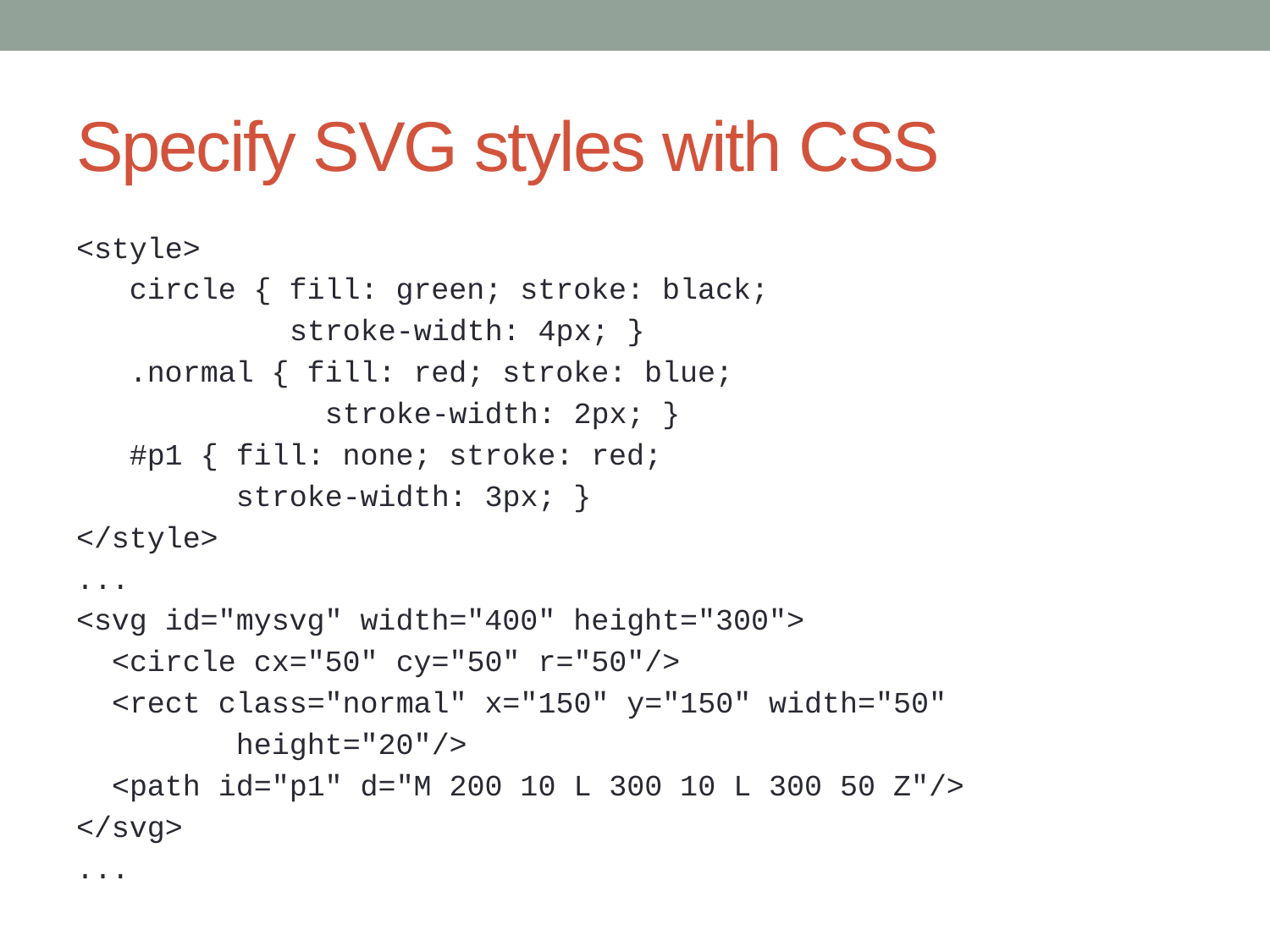

# Specify SVG styles with CSS
<style>
   circle { fill: green; stroke: black;
            stroke-width: 4px; }
   .normal { fill: red; stroke: blue;
              stroke-width: 2px; }
   #p1 { fill: none; stroke: red;
         stroke-width: 3px; }
</style>
...
<svg id="mysvg" width="400" height="300">
  <circle cx="50" cy="50" r="50"/>
  <rect class="normal" x="150" y="150" width="50"
         height="20"/>
  <path id="p1" d="M 200 10 L 300 10 L 300 50 Z"/>
</svg>
...